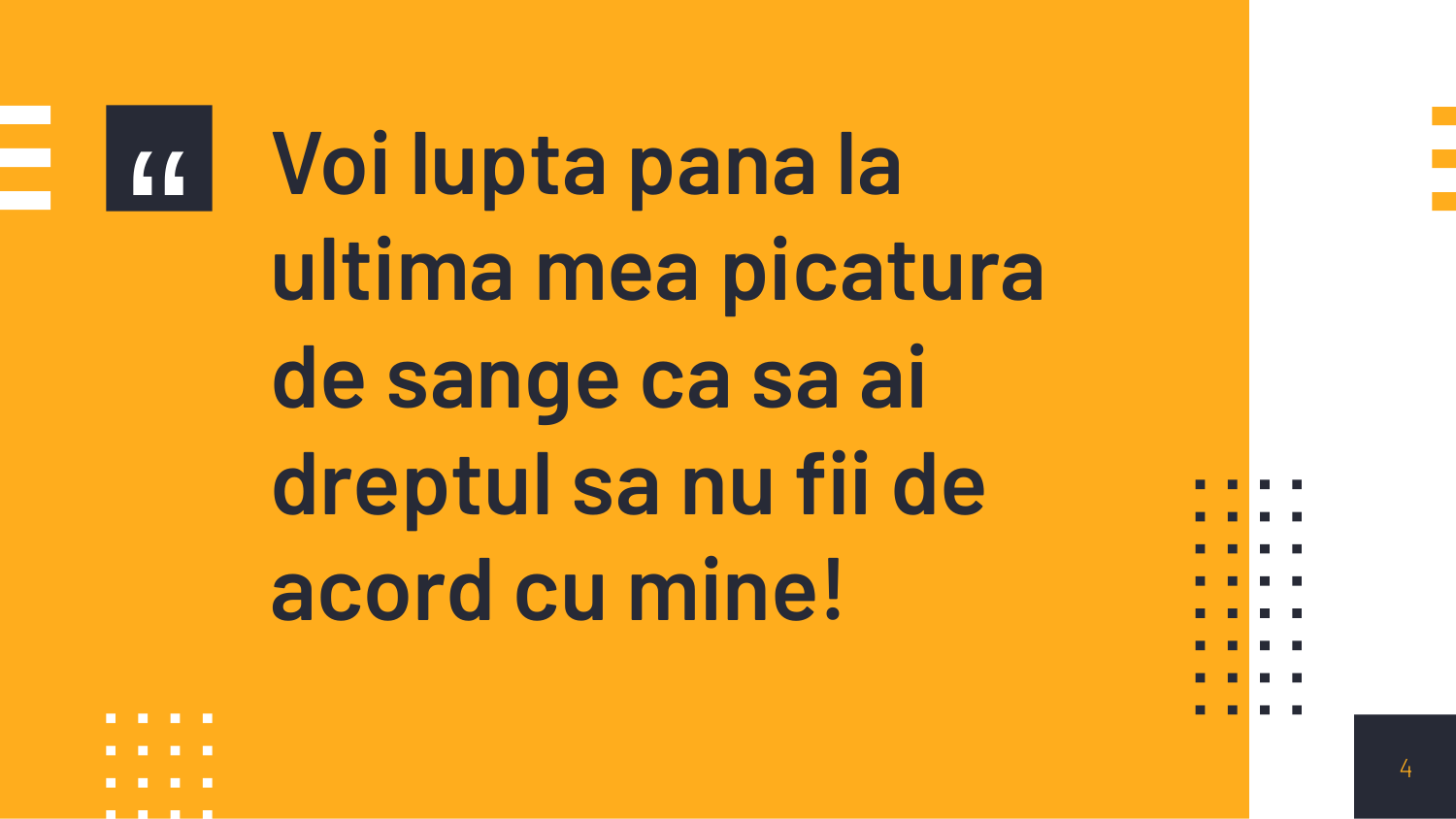

Voi lupta pana la ultima mea picatura de sange ca sa ai dreptul sa nu fii de acord cu mine!
4